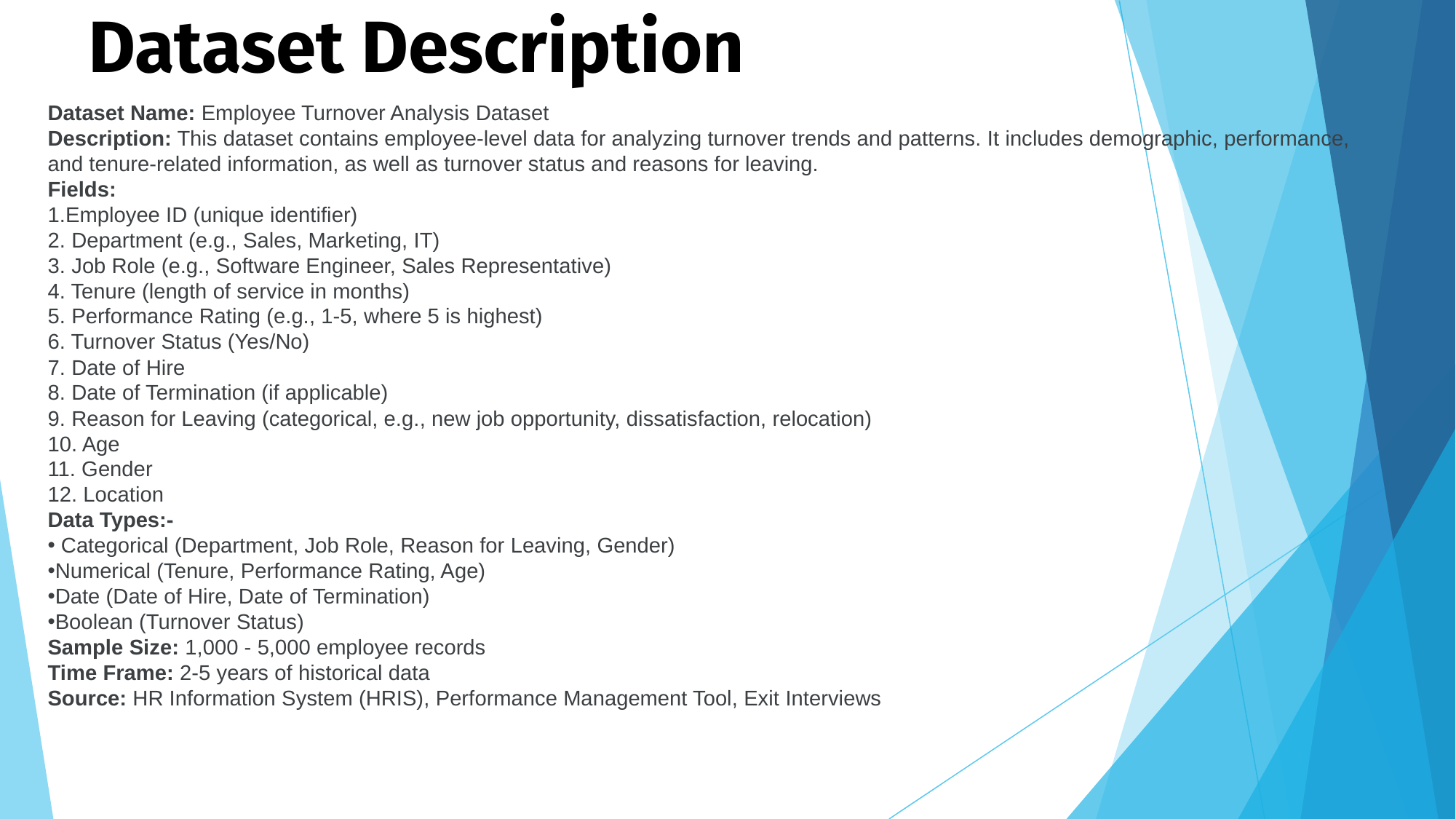

# Dataset Description
Dataset Name: Employee Turnover Analysis Dataset
Description: This dataset contains employee-level data for analyzing turnover trends and patterns. It includes demographic, performance, and tenure-related information, as well as turnover status and reasons for leaving.
Fields:
1.Employee ID (unique identifier)
2. Department (e.g., Sales, Marketing, IT)
3. Job Role (e.g., Software Engineer, Sales Representative)
4. Tenure (length of service in months)
5. Performance Rating (e.g., 1-5, where 5 is highest)
6. Turnover Status (Yes/No)
7. Date of Hire
8. Date of Termination (if applicable)
9. Reason for Leaving (categorical, e.g., new job opportunity, dissatisfaction, relocation)
10. Age
11. Gender
12. Location
Data Types:-
 Categorical (Department, Job Role, Reason for Leaving, Gender)
Numerical (Tenure, Performance Rating, Age)
Date (Date of Hire, Date of Termination)
Boolean (Turnover Status)
Sample Size: 1,000 - 5,000 employee records
Time Frame: 2-5 years of historical data
Source: HR Information System (HRIS), Performance Management Tool, Exit Interviews